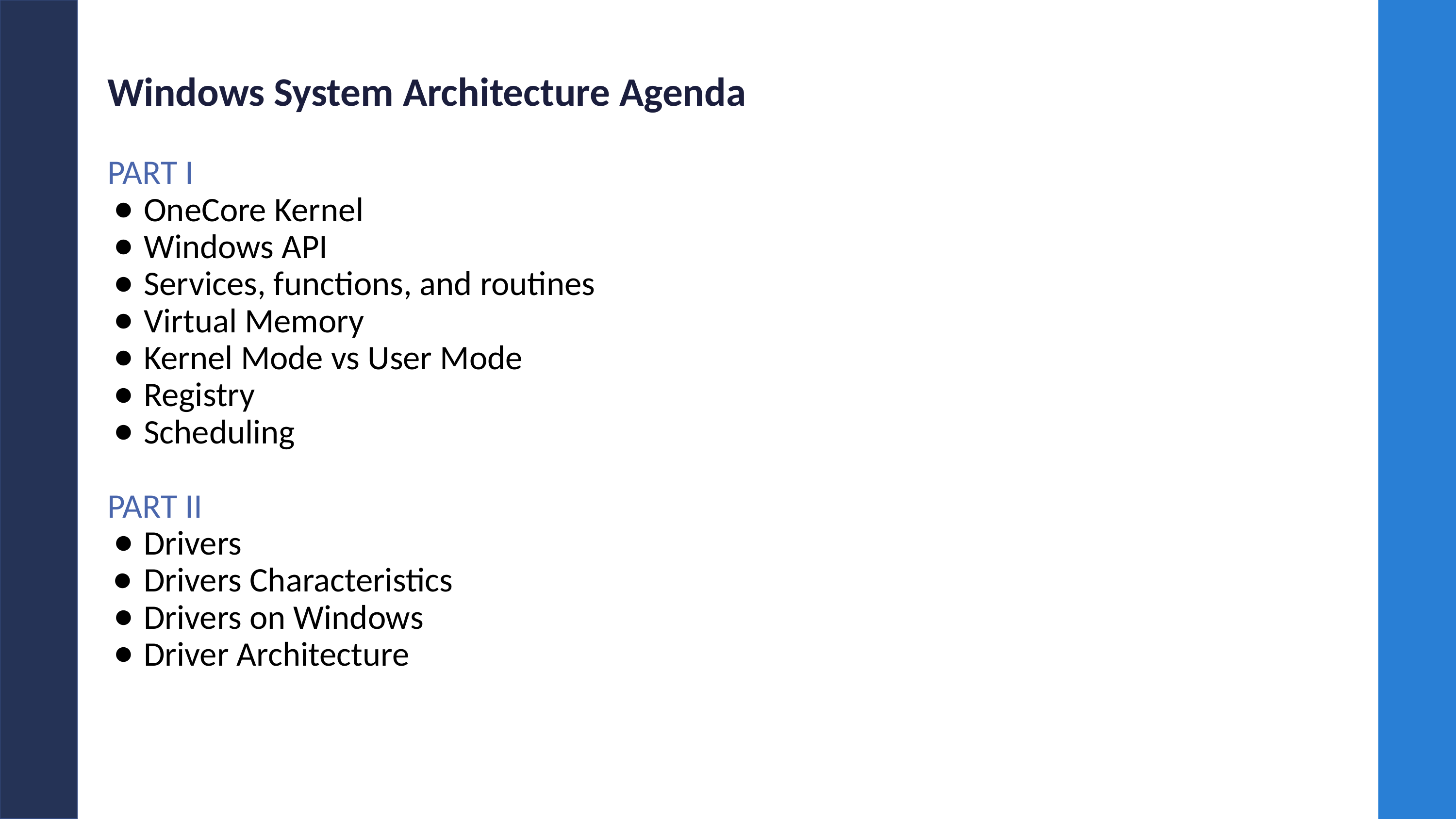

# Windows System Architecture Agenda
PART I
OneCore Kernel
Windows API
Services, functions, and routines
Virtual Memory
Kernel Mode vs User Mode
Registry
Scheduling

PART II
Drivers
Drivers Characteristics
Drivers on Windows
Driver Architecture